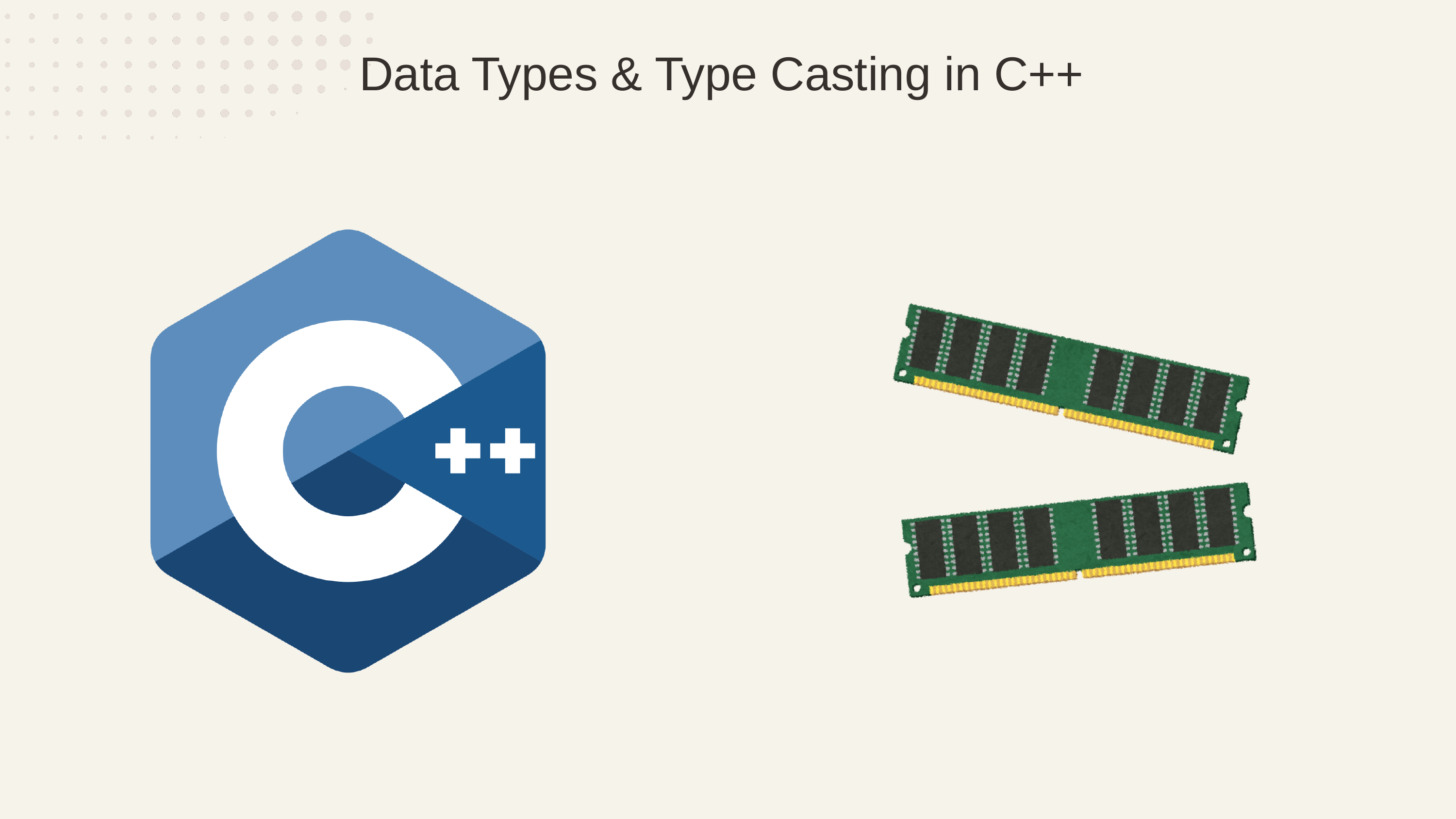

Data Types & Type Casting in C++